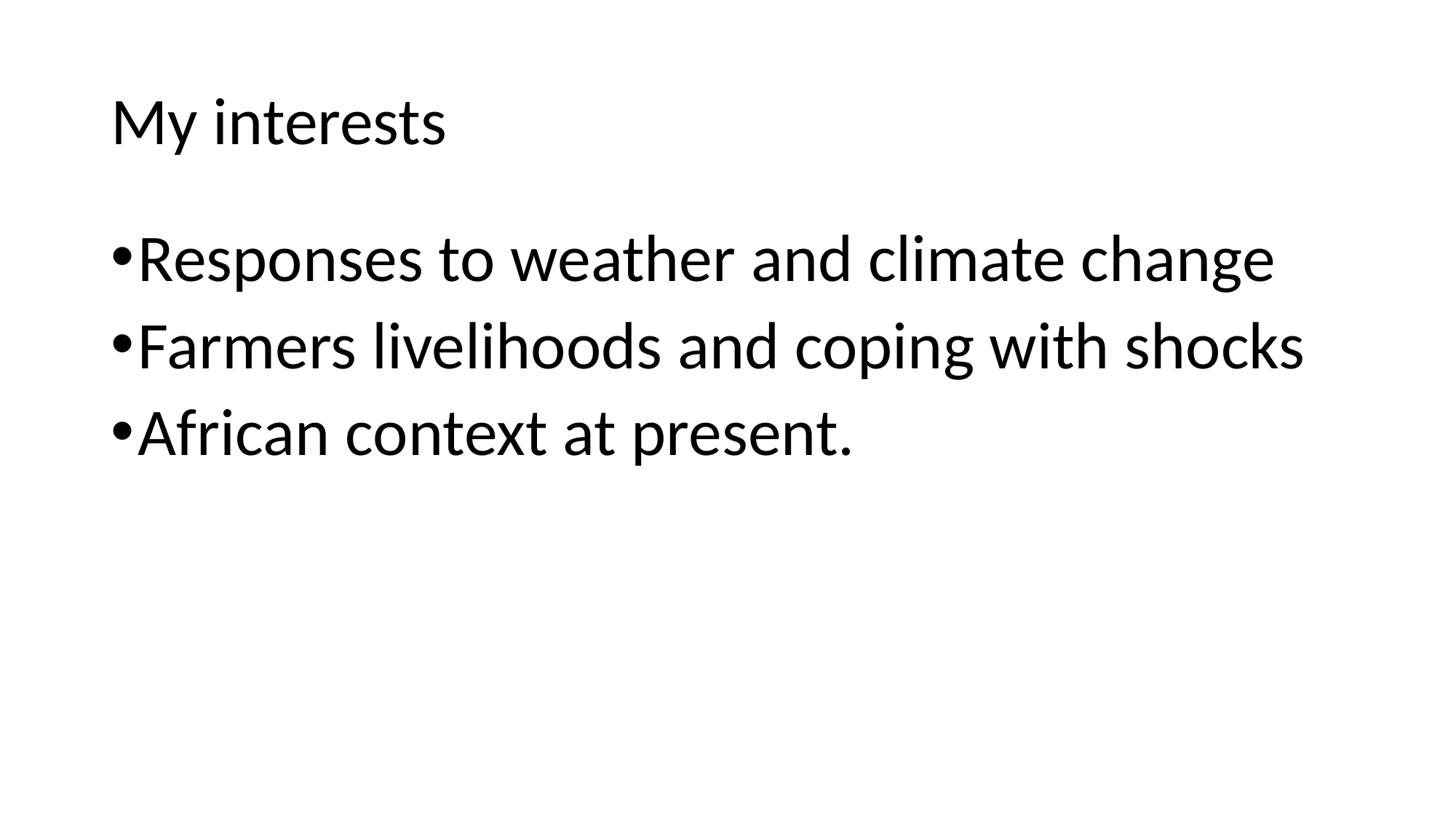

# My interests
Responses to weather and climate change
Farmers livelihoods and coping with shocks
African context at present.